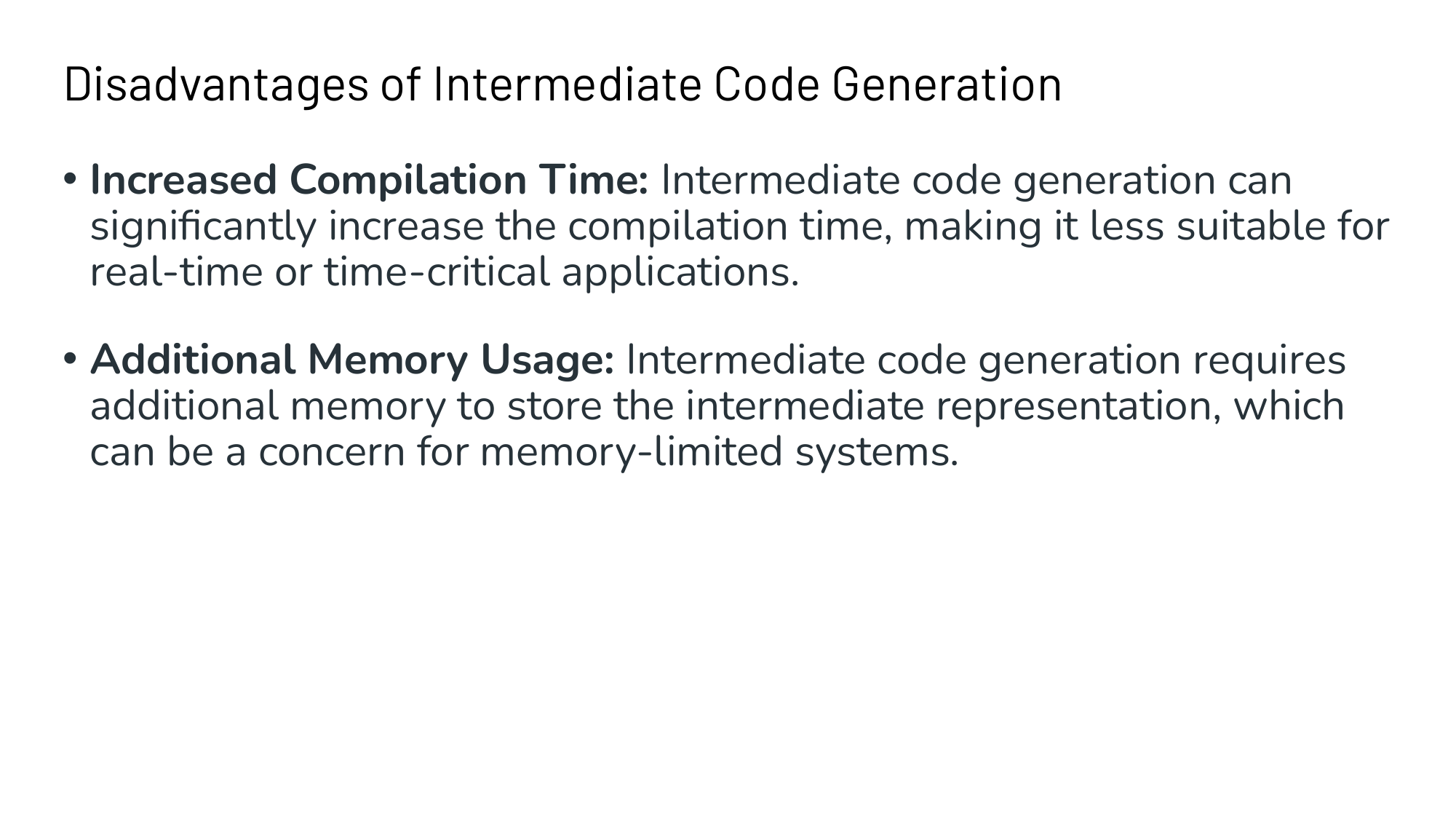

# Disadvantages of Intermediate Code Generation
Increased Compilation Time: Intermediate code generation can significantly increase the compilation time, making it less suitable for real-time or time-critical applications.
Additional Memory Usage: Intermediate code generation requires additional memory to store the intermediate representation, which can be a concern for memory-limited systems.